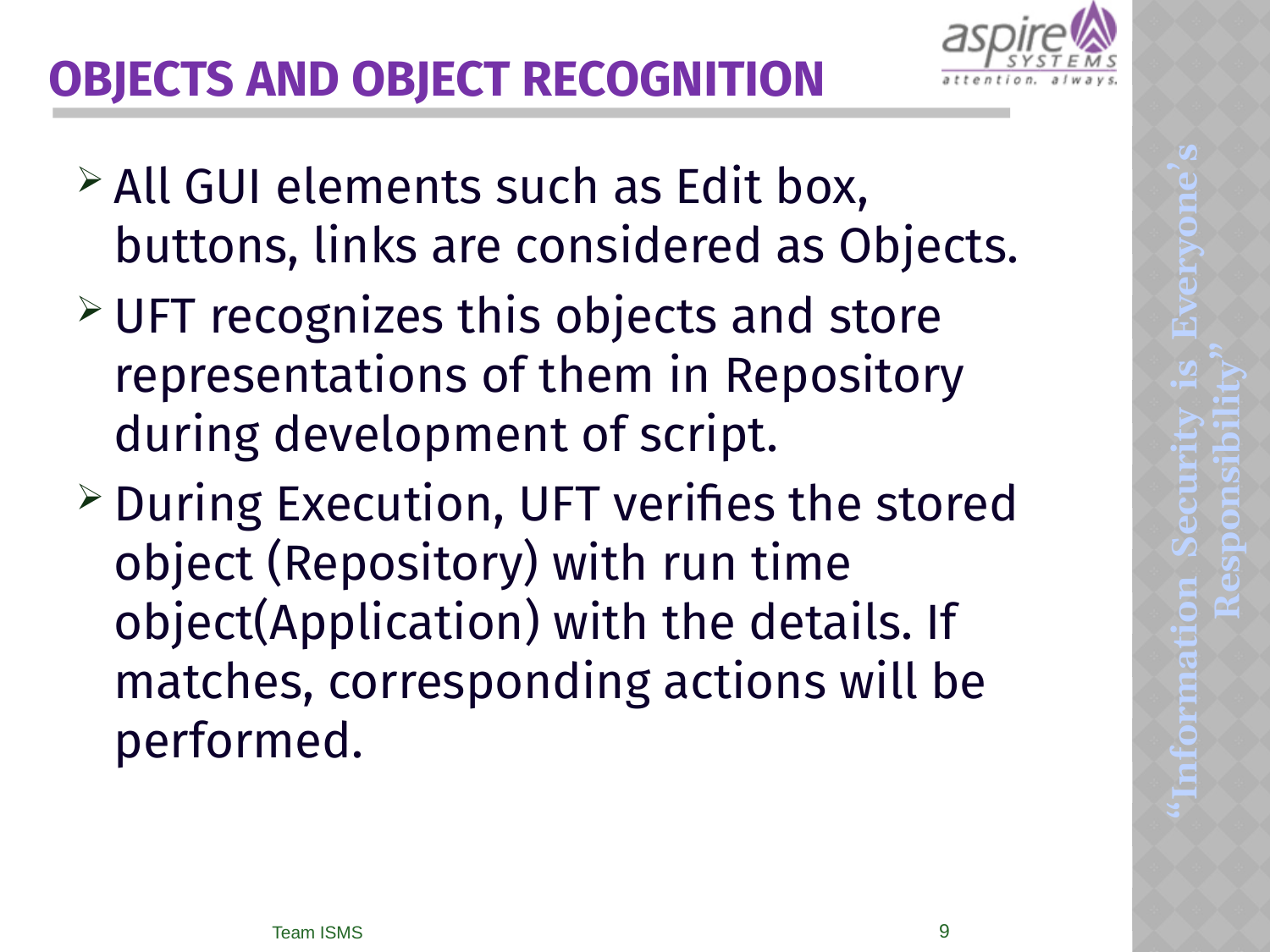

# Objects and Object Recognition
All GUI elements such as Edit box, buttons, links are considered as Objects.
UFT recognizes this objects and store representations of them in Repository during development of script.
During Execution, UFT verifies the stored object (Repository) with run time object(Application) with the details. If matches, corresponding actions will be performed.

9
Team ISMS